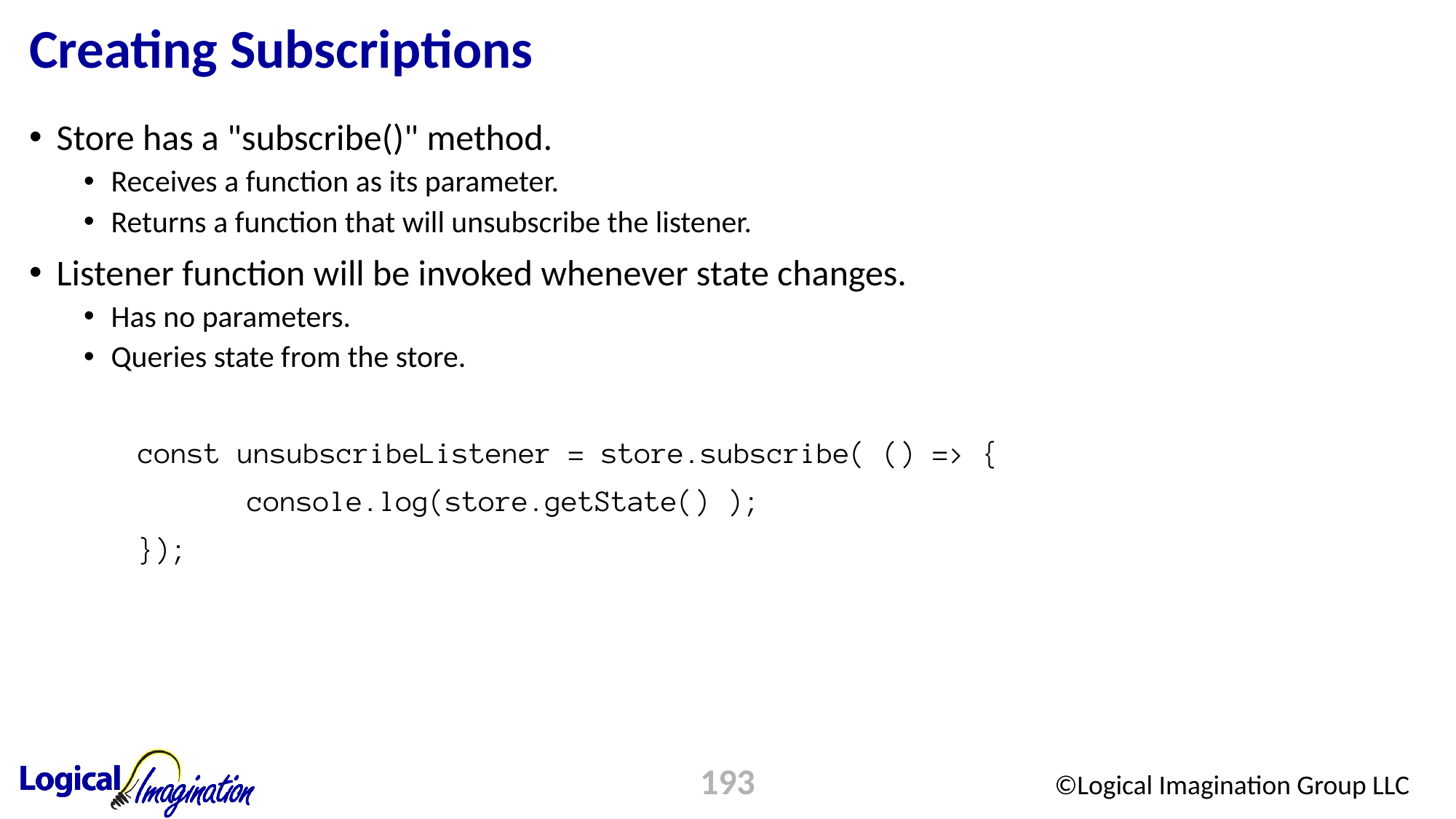

# Creating Subscriptions
Store has a "subscribe()" method.
Receives a function as its parameter.
Returns a function that will unsubscribe the listener.
Listener function will be invoked whenever state changes.
Has no parameters.
Queries state from the store.

	const unsubscribeListener = store.subscribe( () => {
		console.log(store.getState() );
	});

193